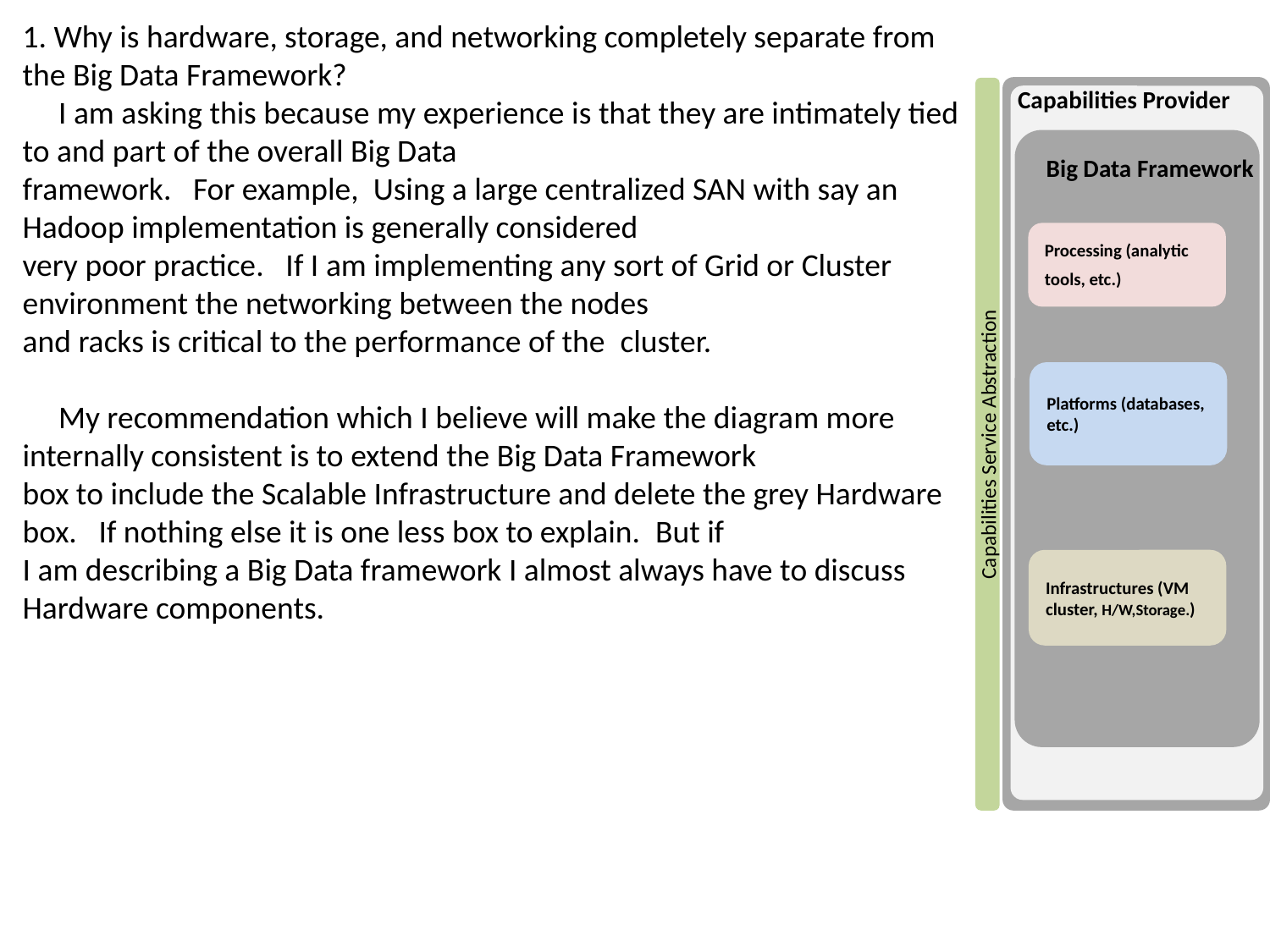

1. Why is hardware, storage, and networking completely separate from the Big Data Framework?
     I am asking this because my experience is that they are intimately tied to and part of the overall Big Data
framework.   For example,  Using a large centralized SAN with say an Hadoop implementation is generally considered
very poor practice.   If I am implementing any sort of Grid or Cluster environment the networking between the nodes
and racks is critical to the performance of the  cluster. 
     My recommendation which I believe will make the diagram more internally consistent is to extend the Big Data Framework
box to include the Scalable Infrastructure and delete the grey Hardware box.   If nothing else it is one less box to explain.  But if
I am describing a Big Data framework I almost always have to discuss Hardware components.

Capabilities Provider

Big Data Framework
Processing (analytic tools, etc.)
Platforms (databases, etc.)
Capabilities Service Abstraction
Infrastructures (VM cluster, H/W,Storage.)